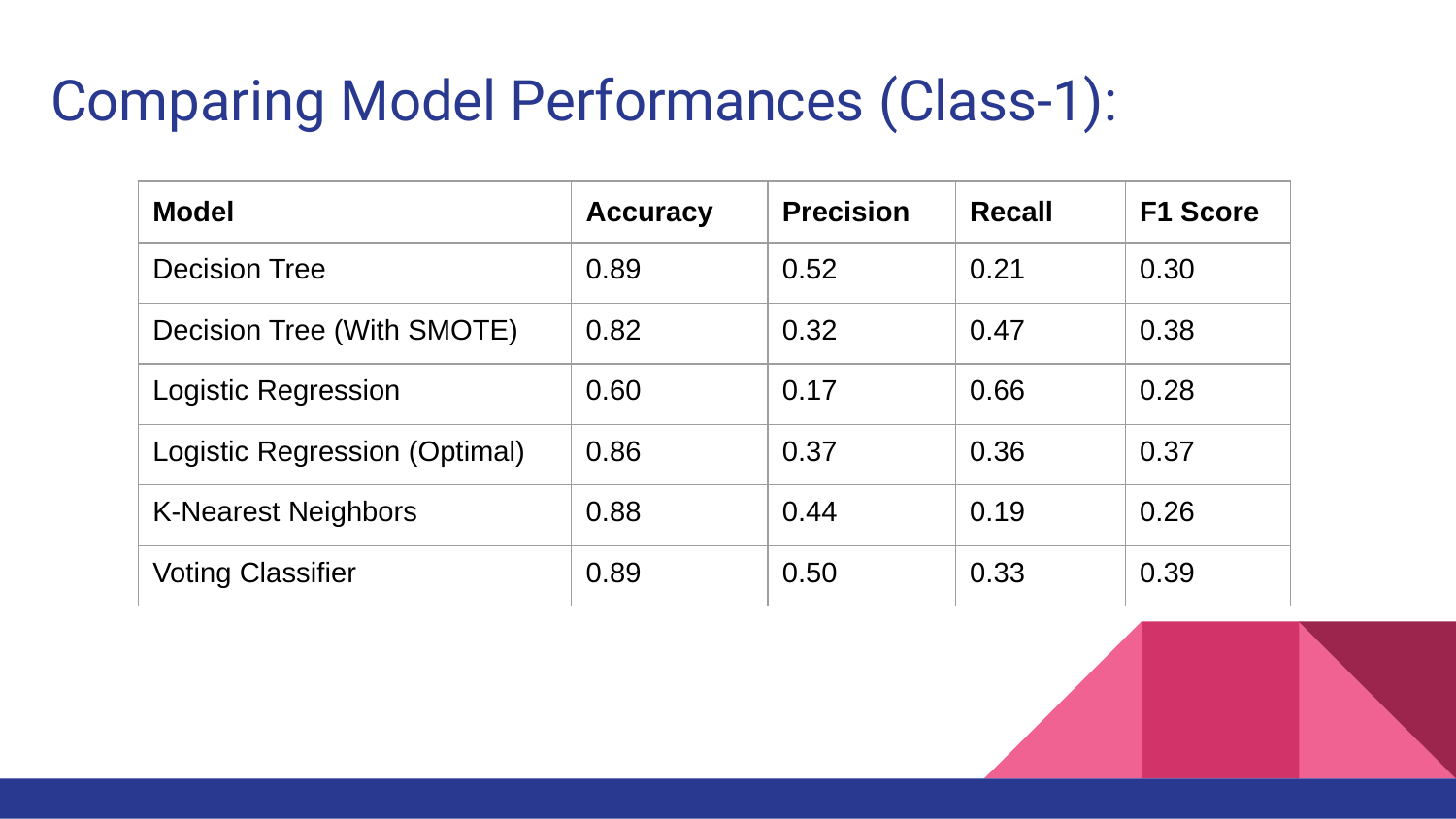

# Comparing Model Performances (Class-1):
| Model | Accuracy | Precision | Recall | F1 Score |
| --- | --- | --- | --- | --- |
| Decision Tree | 0.89 | 0.52 | 0.21 | 0.30 |
| Decision Tree (With SMOTE) | 0.82 | 0.32 | 0.47 | 0.38 |
| Logistic Regression | 0.60 | 0.17 | 0.66 | 0.28 |
| Logistic Regression (Optimal) | 0.86 | 0.37 | 0.36 | 0.37 |
| K-Nearest Neighbors | 0.88 | 0.44 | 0.19 | 0.26 |
| Voting Classifier | 0.89 | 0.50 | 0.33 | 0.39 |